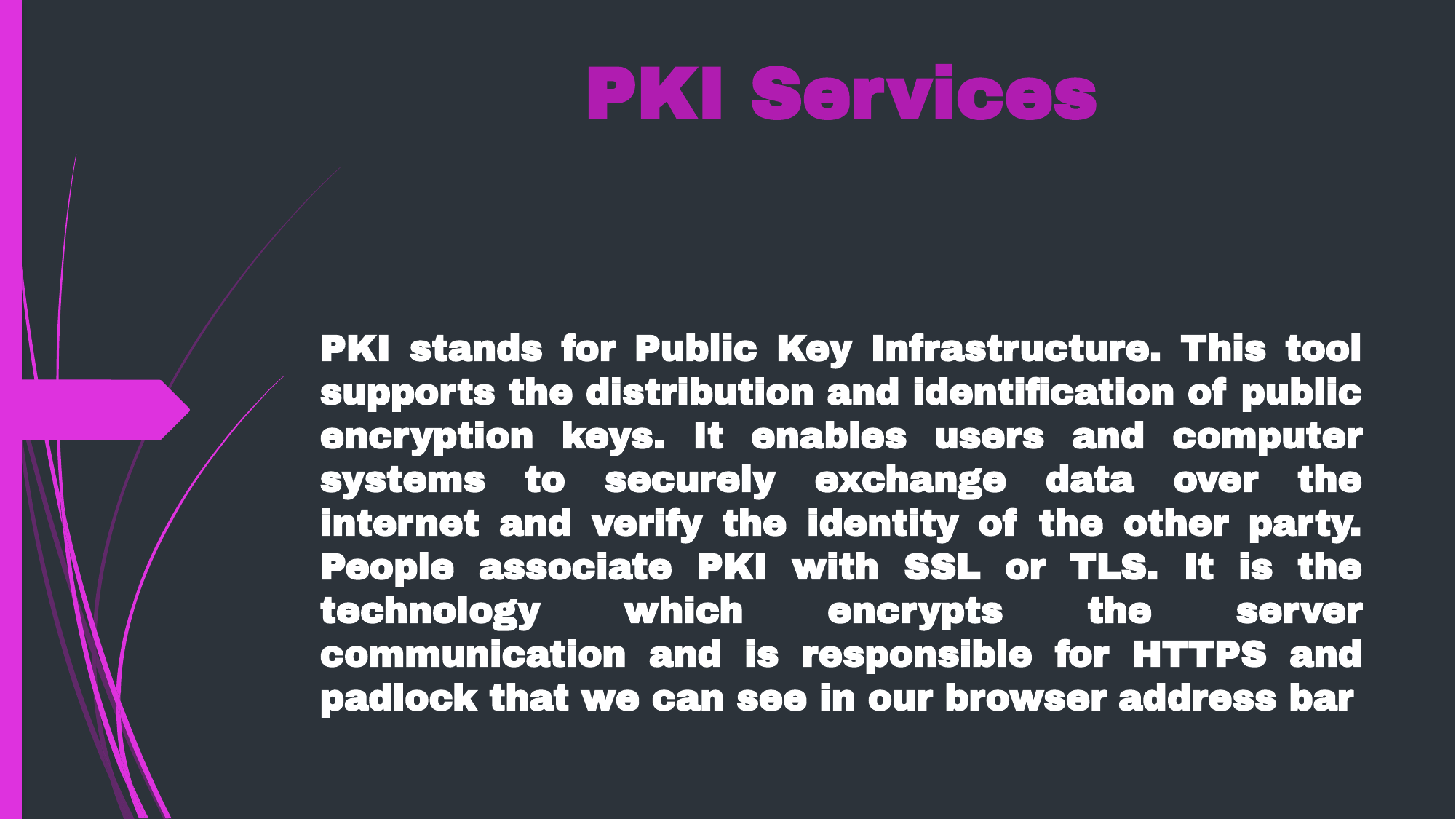

# PKI Services
PKI stands for Public Key Infrastructure. This tool supports the distribution and identification of public encryption keys. It enables users and computer systems to securely exchange data over the internet and verify the identity of the other party. People associate PKI with SSL or TLS. It is the technology which encrypts the server communication and is responsible for HTTPS and padlock that we can see in our browser address bar